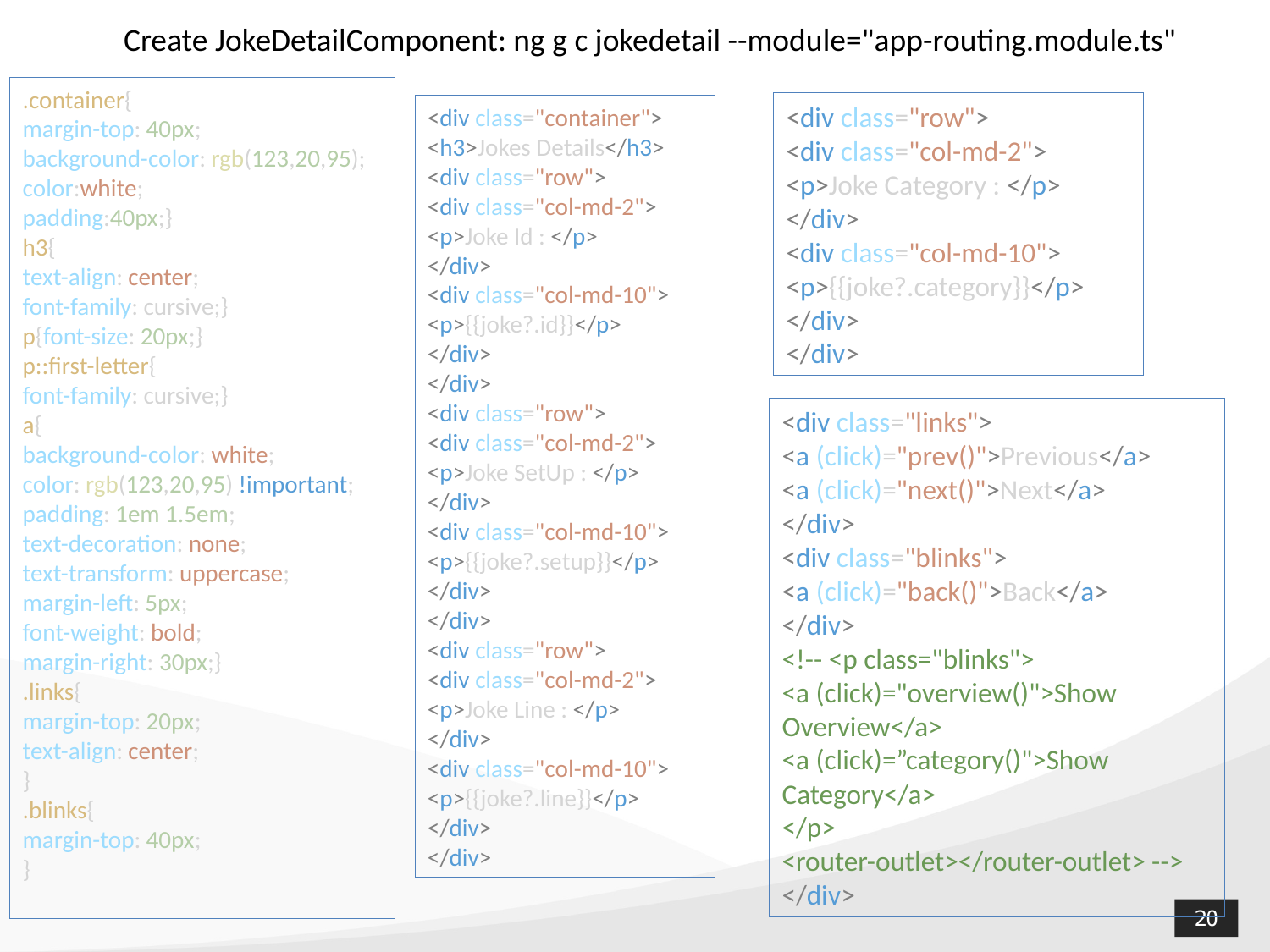

Create JokeDetailComponent: ng g c jokedetail --module="app-routing.module.ts"
.container{
margin-top: 40px;
background-color: rgb(123,20,95);
color:white;
padding:40px;}
h3{
text-align: center;
font-family: cursive;}
p{font-size: 20px;}
p::first-letter{
font-family: cursive;}
a{
background-color: white;
color: rgb(123,20,95) !important;
padding: 1em 1.5em;
text-decoration: none;
text-transform: uppercase;
margin-left: 5px;
font-weight: bold;
margin-right: 30px;}
.links{
margin-top: 20px;
text-align: center;
}
.blinks{
margin-top: 40px;
}

<div class="row">
<div class="col-md-2">
<p>Joke Category : </p>
</div>
<div class="col-md-10">
<p>{{joke?.category}}</p>
</div>
</div>
<div class="container">
<h3>Jokes Details</h3>
<div class="row">
<div class="col-md-2">
<p>Joke Id : </p>
</div>
<div class="col-md-10">
<p>{{joke?.id}}</p>
</div>
</div>
<div class="row">
<div class="col-md-2">
<p>Joke SetUp : </p>
</div>
<div class="col-md-10">
<p>{{joke?.setup}}</p>
</div>
</div>
<div class="row">
<div class="col-md-2">
<p>Joke Line : </p>
</div>
<div class="col-md-10">
<p>{{joke?.line}}</p>
</div>
</div>
<div class="links">
<a (click)="prev()">Previous</a>
<a (click)="next()">Next</a>
</div>
<div class="blinks">
<a (click)="back()">Back</a>
</div>
<!-- <p class="blinks">
<a (click)="overview()">Show Overview</a>
<a (click)=”category()">Show Category</a>
</p>
<router-outlet></router-outlet> -->
</div>